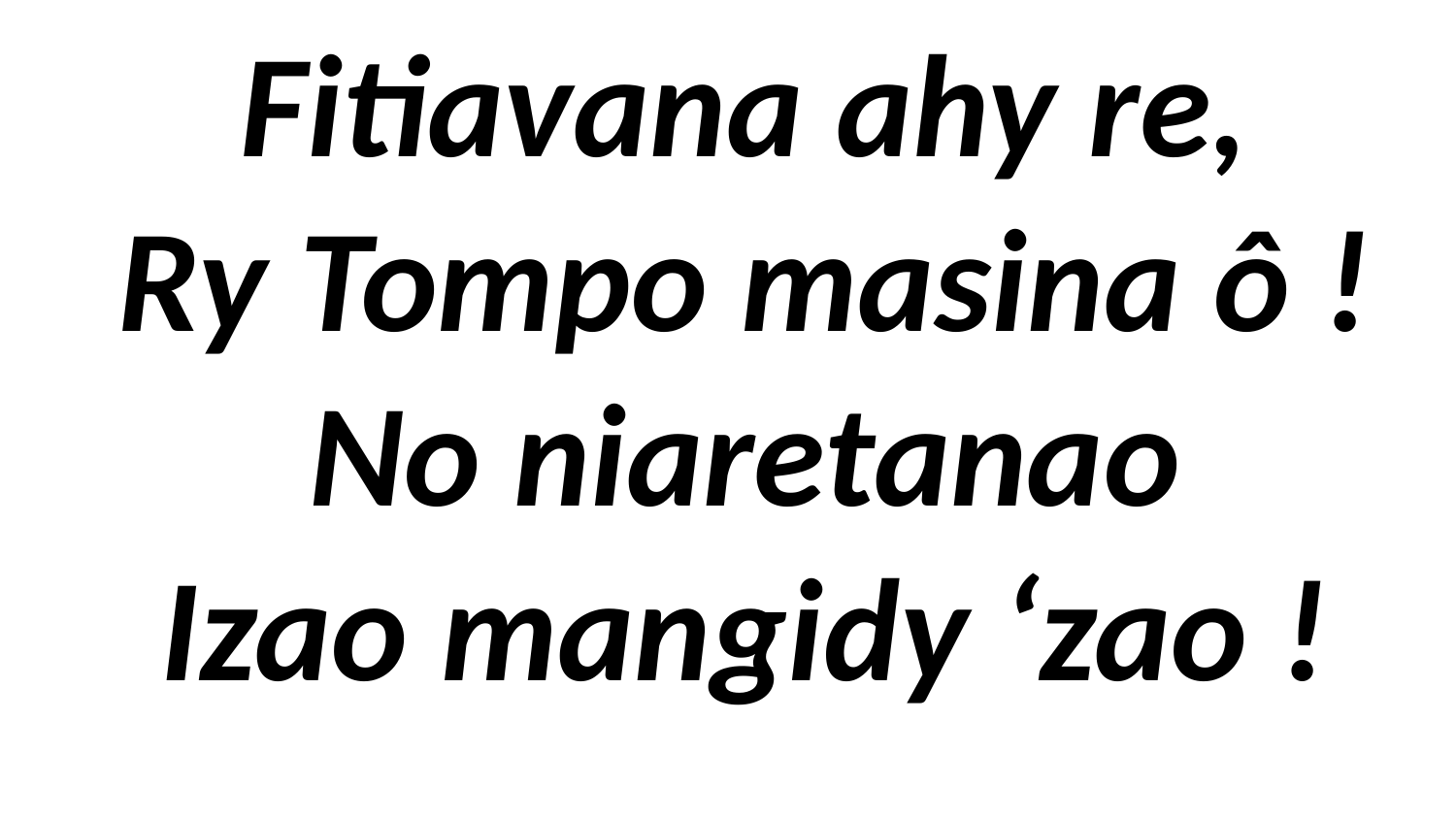

# Fitiavana ahy re, Ry Tompo masina ô ! No niaretanao Izao mangidy ‘zao !